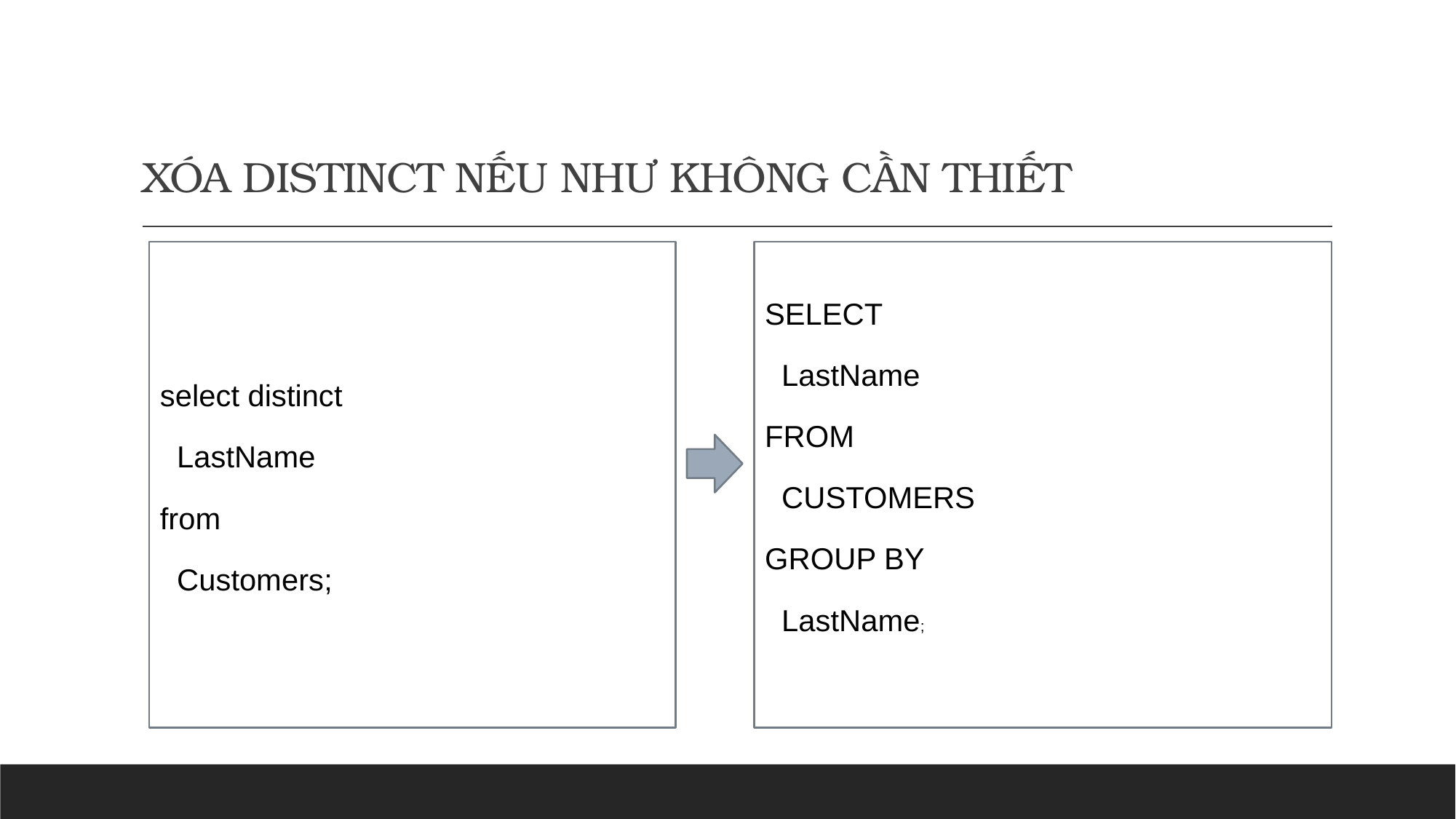

# XÓA DISTINCT NẾU NHƯ KHÔNG CẦN THIẾT
select distinct
  LastName
from
  Customers;
SELECT
  LastName
FROM
  CUSTOMERS
GROUP BY
  LastName;